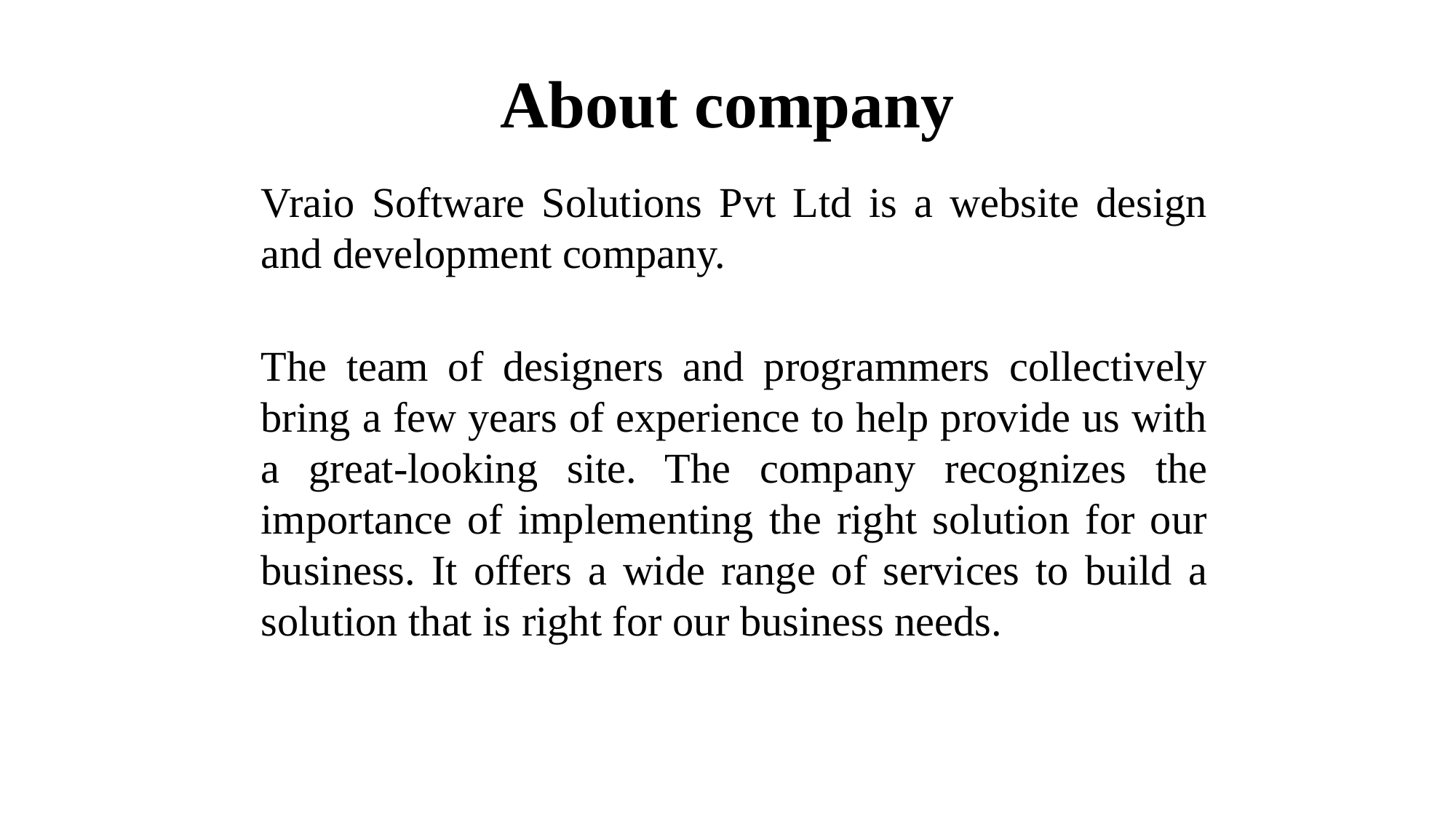

# About company
Vraio Software Solutions Pvt Ltd is a website design and development company.

The team of designers and programmers collectively bring a few years of experience to help provide us with a great-looking site. The company recognizes the importance of implementing the right solution for our business. It offers a wide range of services to build a solution that is right for our business needs.